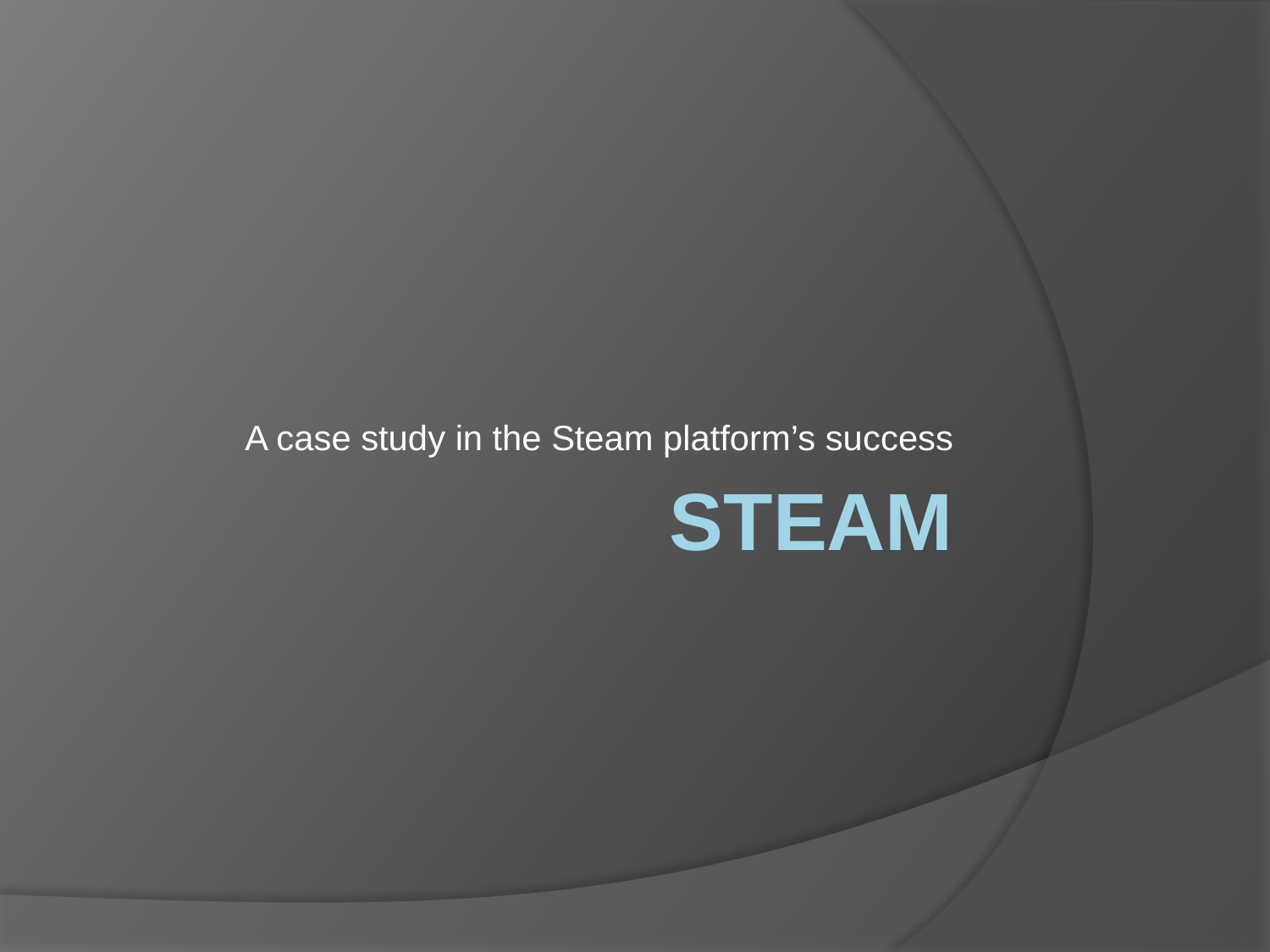

A case study in the Steam platform’s success
# Steam